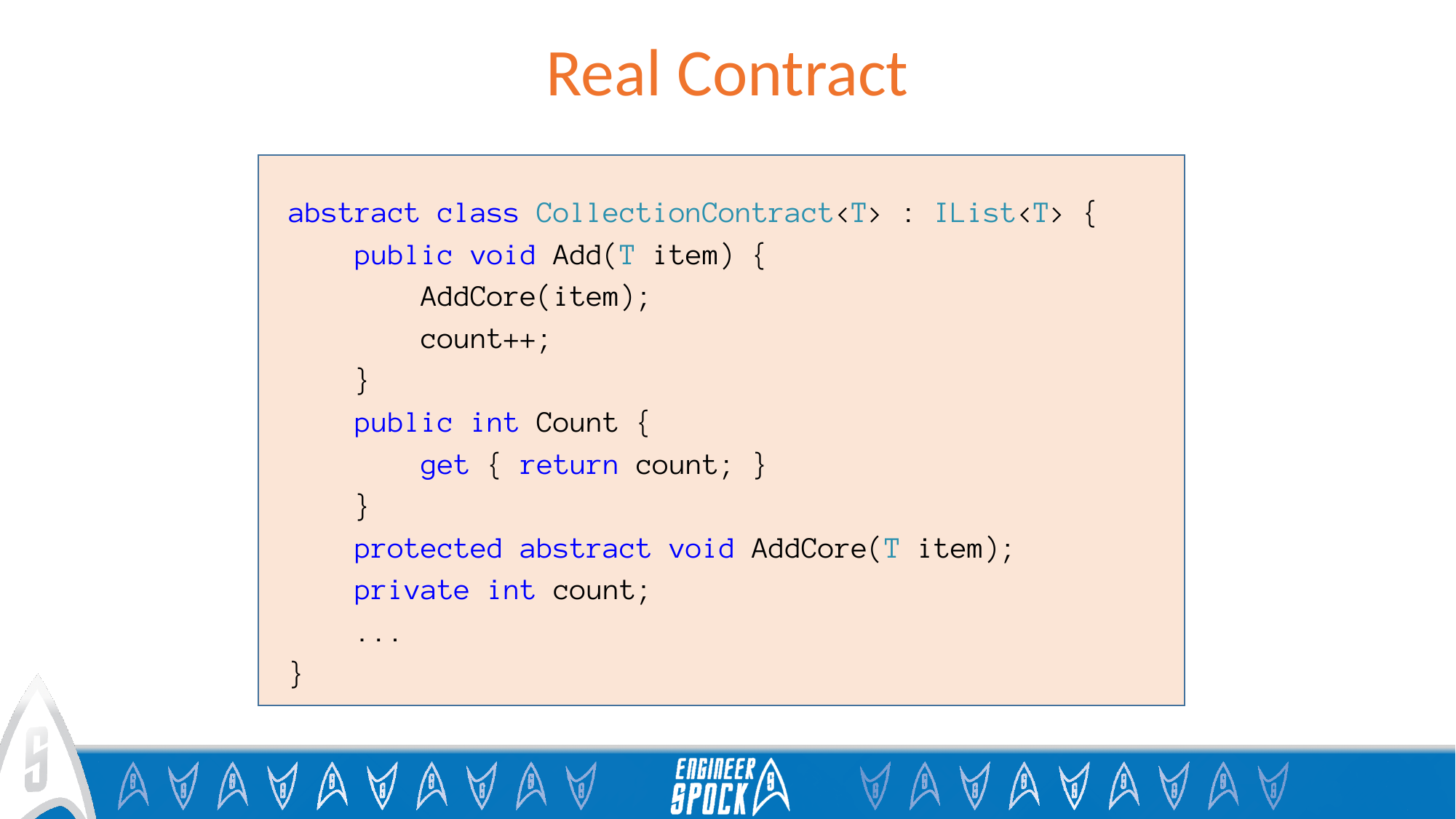

# Real Contract

abstract class CollectionContract<T> : IList<T> {
    public void Add(T item) {
        AddCore(item);
        count++;
    }
    public int Count {
        get { return count; }
    }
    protected abstract void AddCore(T item);
    private int count;
    ...
}